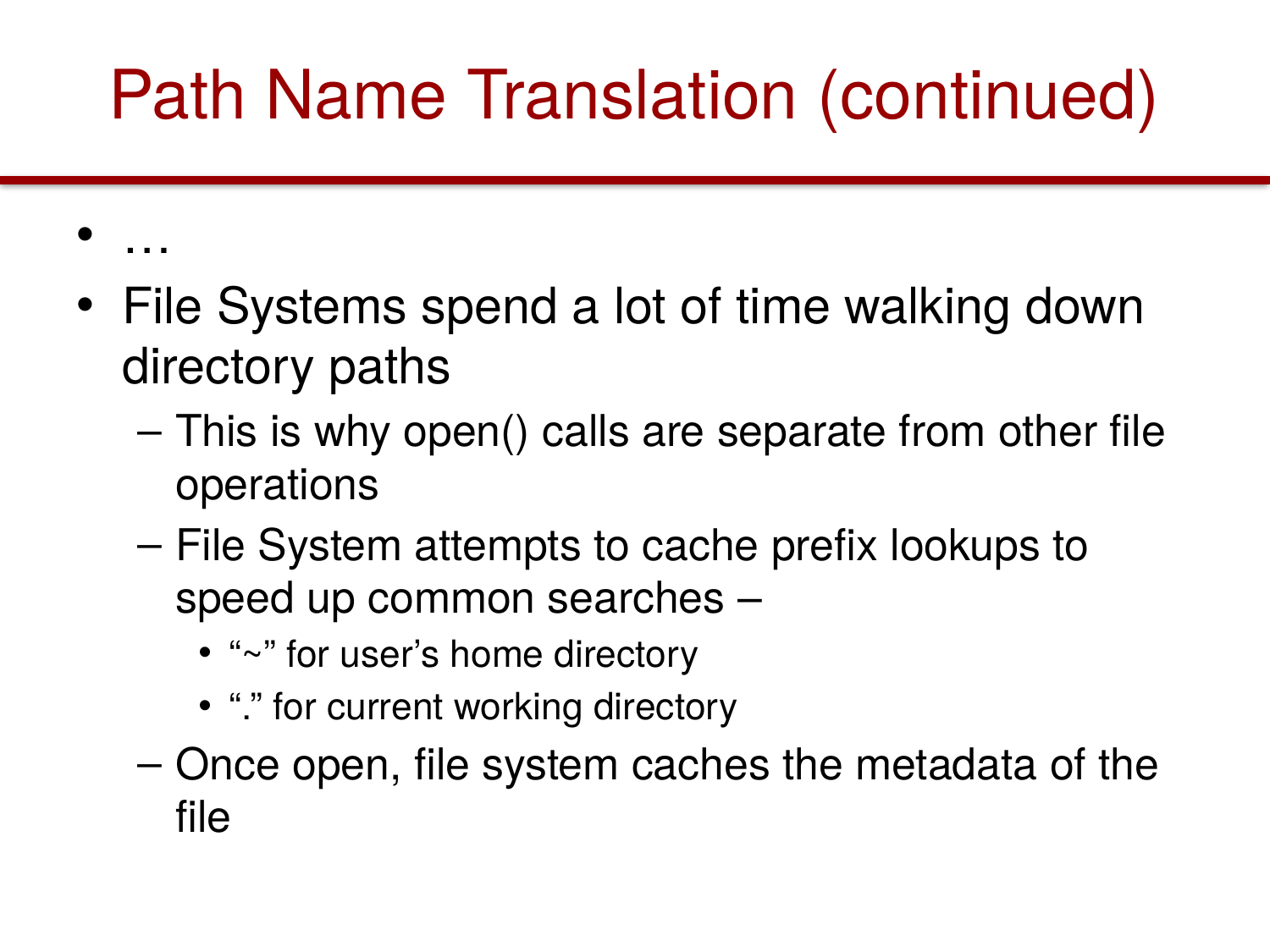

# Path Name Translation (continued)
…
File Systems spend a lot of time walking down directory paths
This is why open() calls are separate from other file operations
File System attempts to cache prefix lookups to speed up common searches –
“~” for user’s home directory
“.” for current working directory
Once open, file system caches the metadata of the file